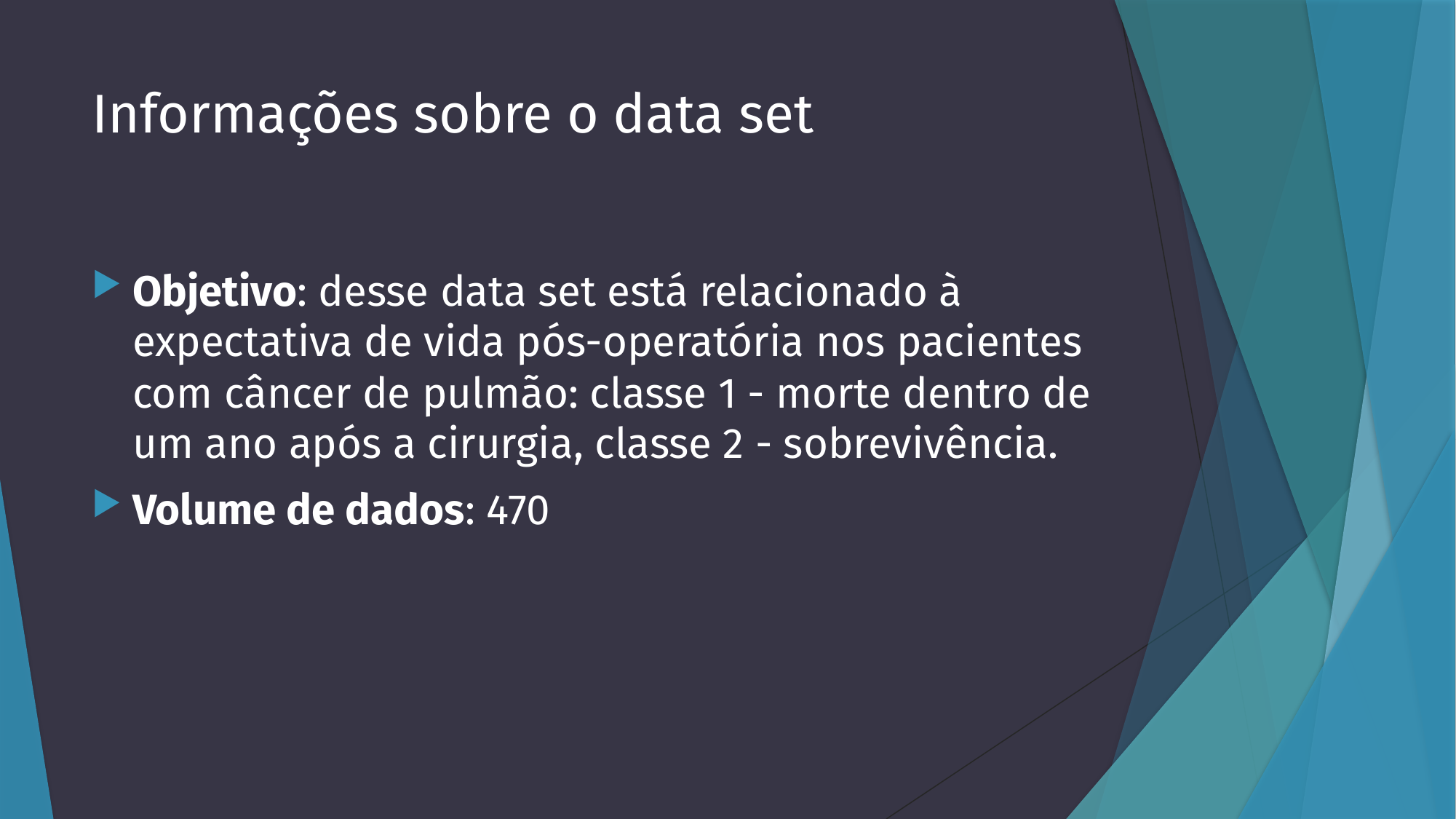

# Informações sobre o data set
Objetivo: desse data set está relacionado à expectativa de vida pós-operatória nos pacientes com câncer de pulmão: classe 1 - morte dentro de um ano após a cirurgia, classe 2 - sobrevivência.
Volume de dados: 470